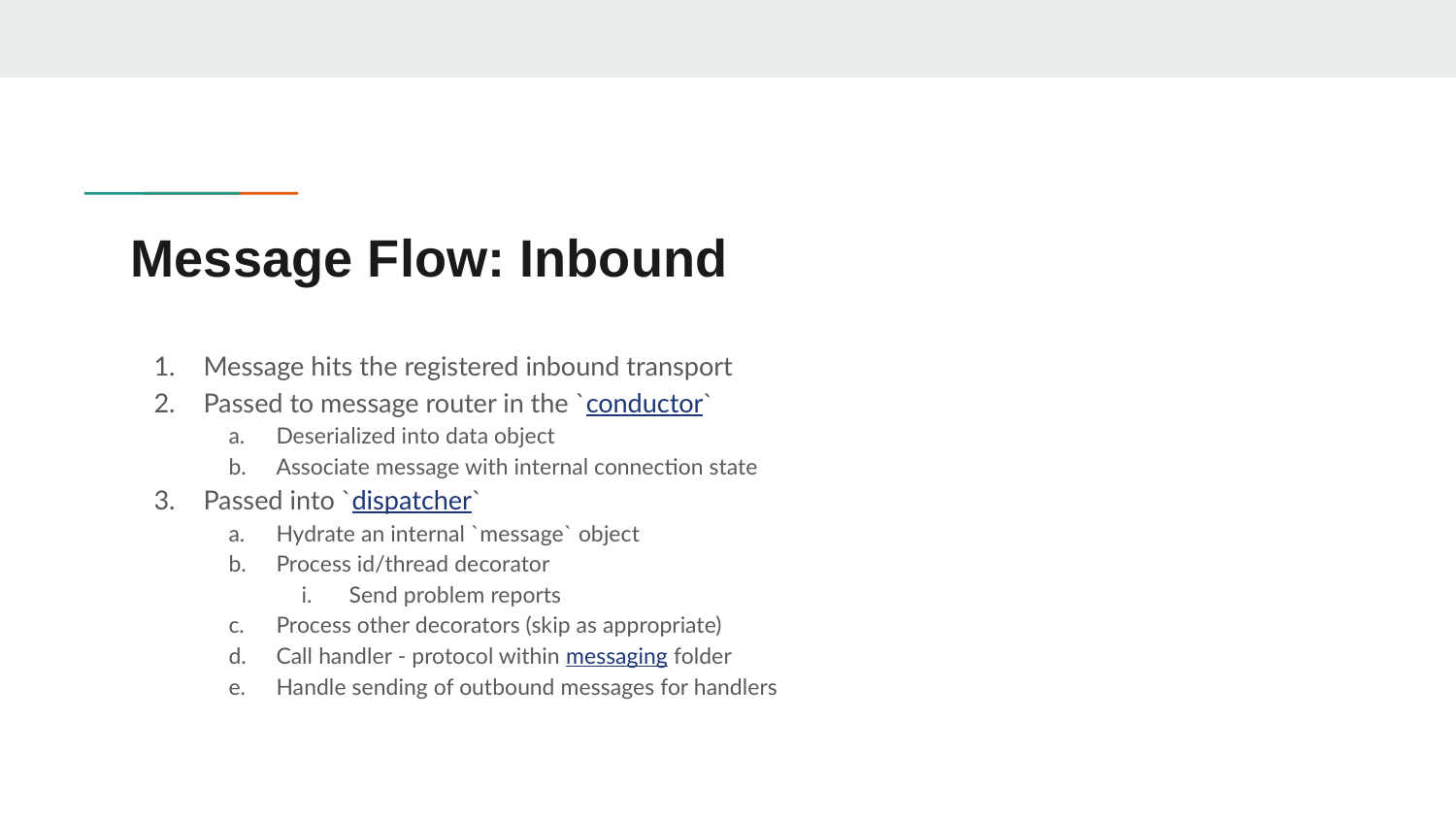

# Message Flow: Inbound
Message hits the registered inbound transport
Passed to message router in the `conductor`
Deserialized into data object
Associate message with internal connection state
Passed into `dispatcher`
Hydrate an internal `message` object
Process id/thread decorator
Send problem reports
Process other decorators (skip as appropriate)
Call handler - protocol within messaging folder
Handle sending of outbound messages for handlers